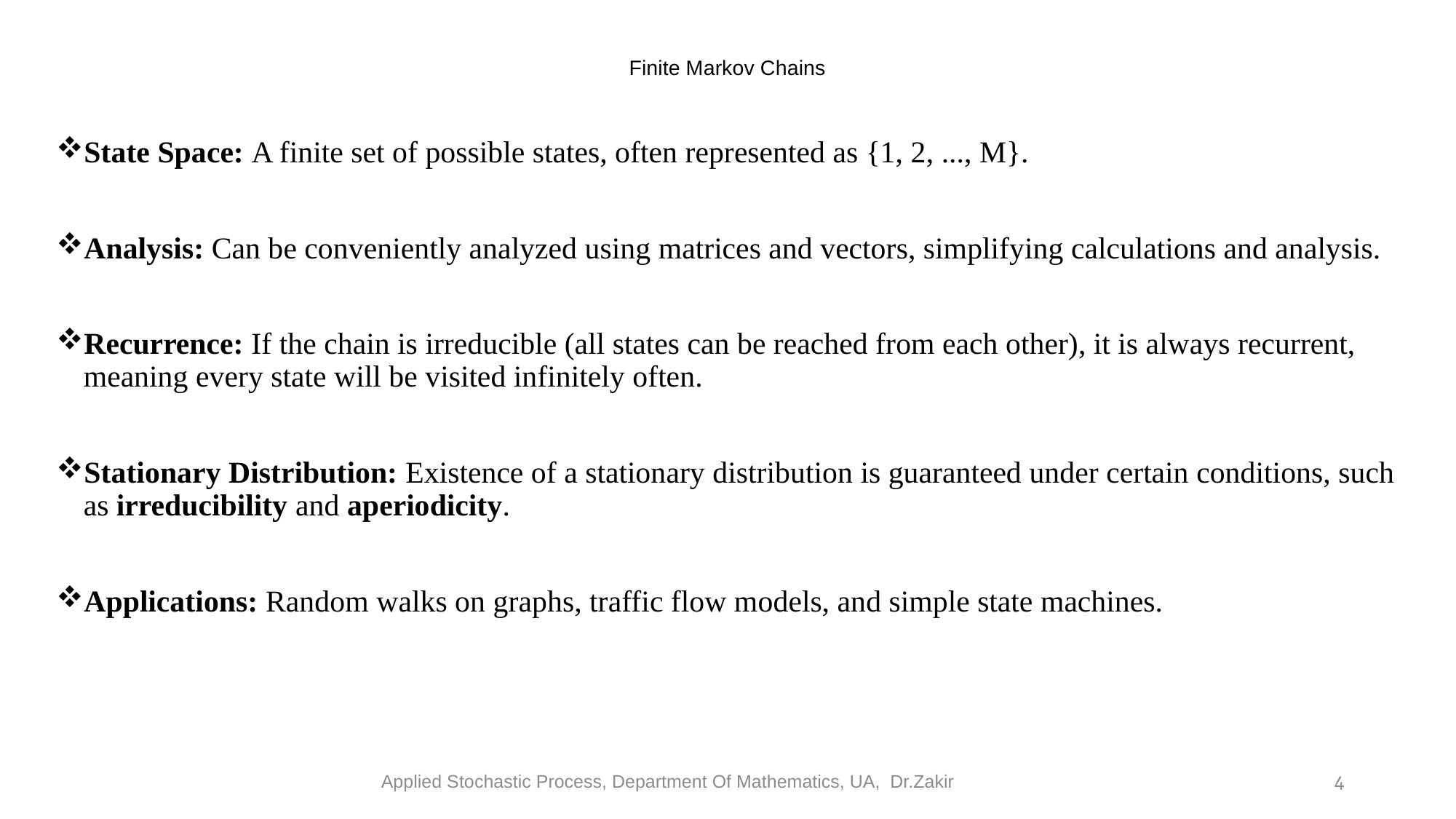

# Finite Markov Chains
State Space: A finite set of possible states, often represented as {1, 2, ..., M}.

Analysis: Can be conveniently analyzed using matrices and vectors, simplifying calculations and analysis.

Recurrence: If the chain is irreducible (all states can be reached from each other), it is always recurrent, meaning every state will be visited infinitely often.

Stationary Distribution: Existence of a stationary distribution is guaranteed under certain conditions, such as irreducibility and aperiodicity.

Applications: Random walks on graphs, traffic flow models, and simple state machines.

Applied Stochastic Process, Department Of Mathematics, UA,  Dr.Zakir
4